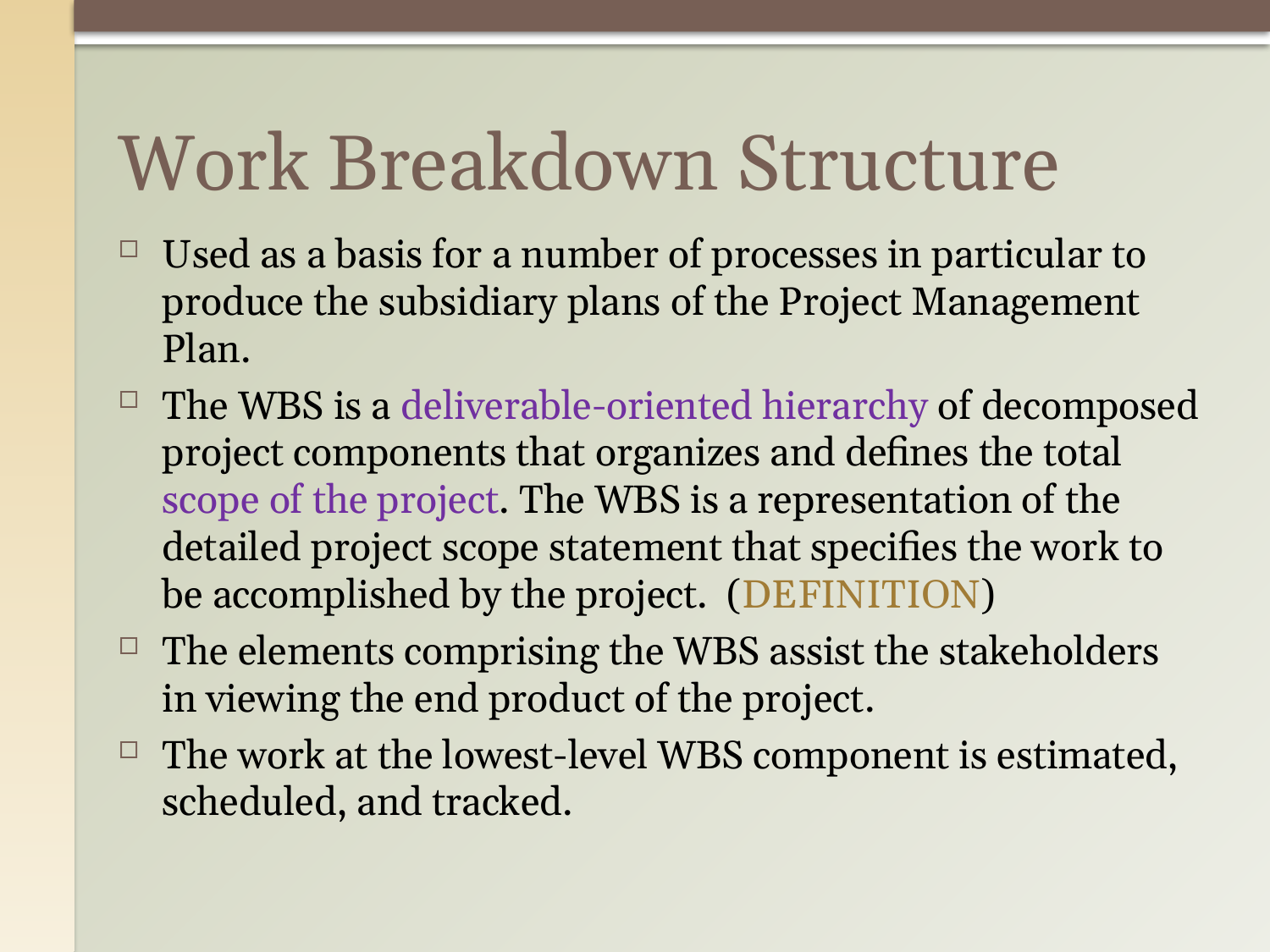

# Work Breakdown Structure
Used as a basis for a number of processes in particular to produce the subsidiary plans of the Project Management Plan.
The WBS is a deliverable-oriented hierarchy of decomposed project components that organizes and defines the total scope of the project. The WBS is a representation of the detailed project scope statement that specifies the work to be accomplished by the project.  (DEFINITION)
The elements comprising the WBS assist the stakeholders in viewing the end product of the project.
The work at the lowest-level WBS component is estimated, scheduled, and tracked.